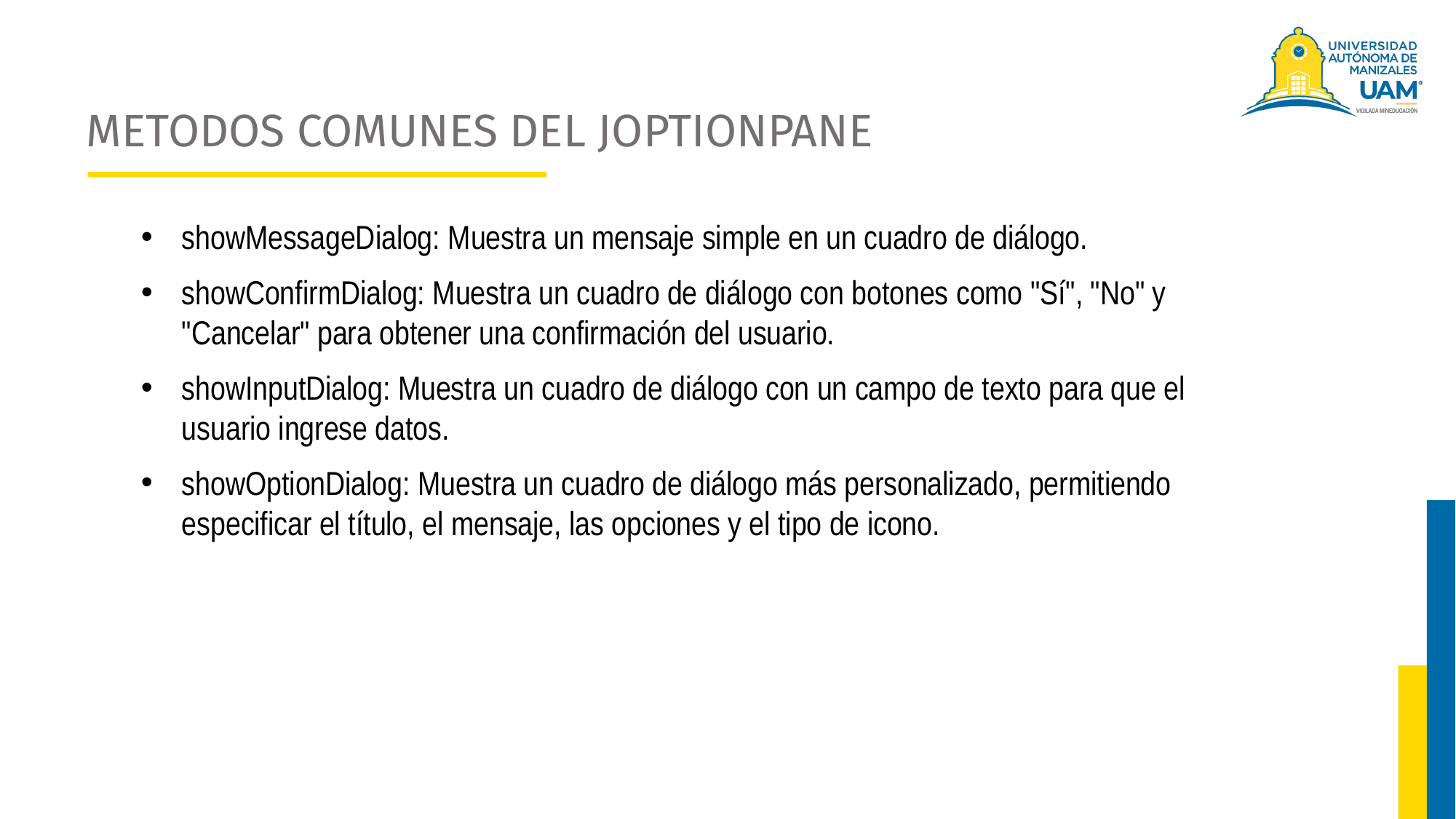

# METODOS COMUNES DEL JOPTIONPANE

showMessageDialog: Muestra un mensaje simple en un cuadro de diálogo.
showConfirmDialog: Muestra un cuadro de diálogo con botones como "Sí", "No" y "Cancelar" para obtener una confirmación del usuario.
showInputDialog: Muestra un cuadro de diálogo con un campo de texto para que el usuario ingrese datos.
showOptionDialog: Muestra un cuadro de diálogo más personalizado, permitiendo especificar el título, el mensaje, las opciones y el tipo de icono.